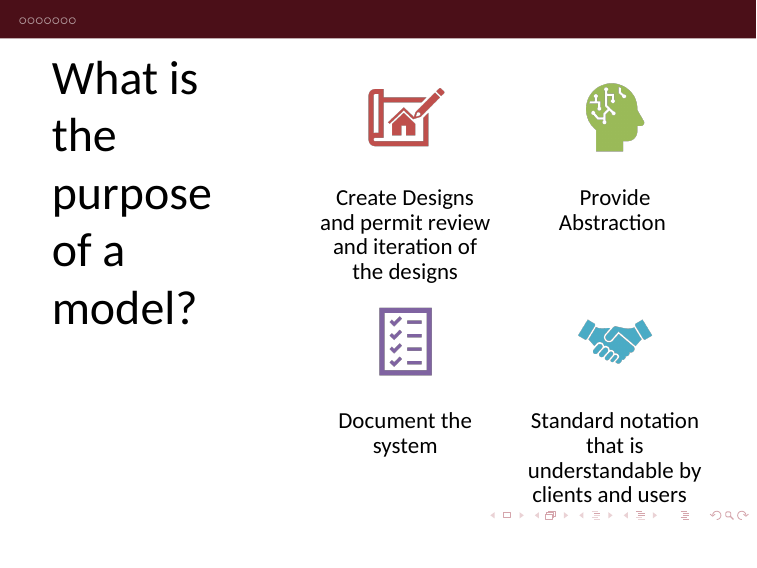

# What is the purpose of a model?
Create Designs and permit review and iteration of the designs
Provide Abstraction
Document the system
Standard notation that is understandable by clients and users